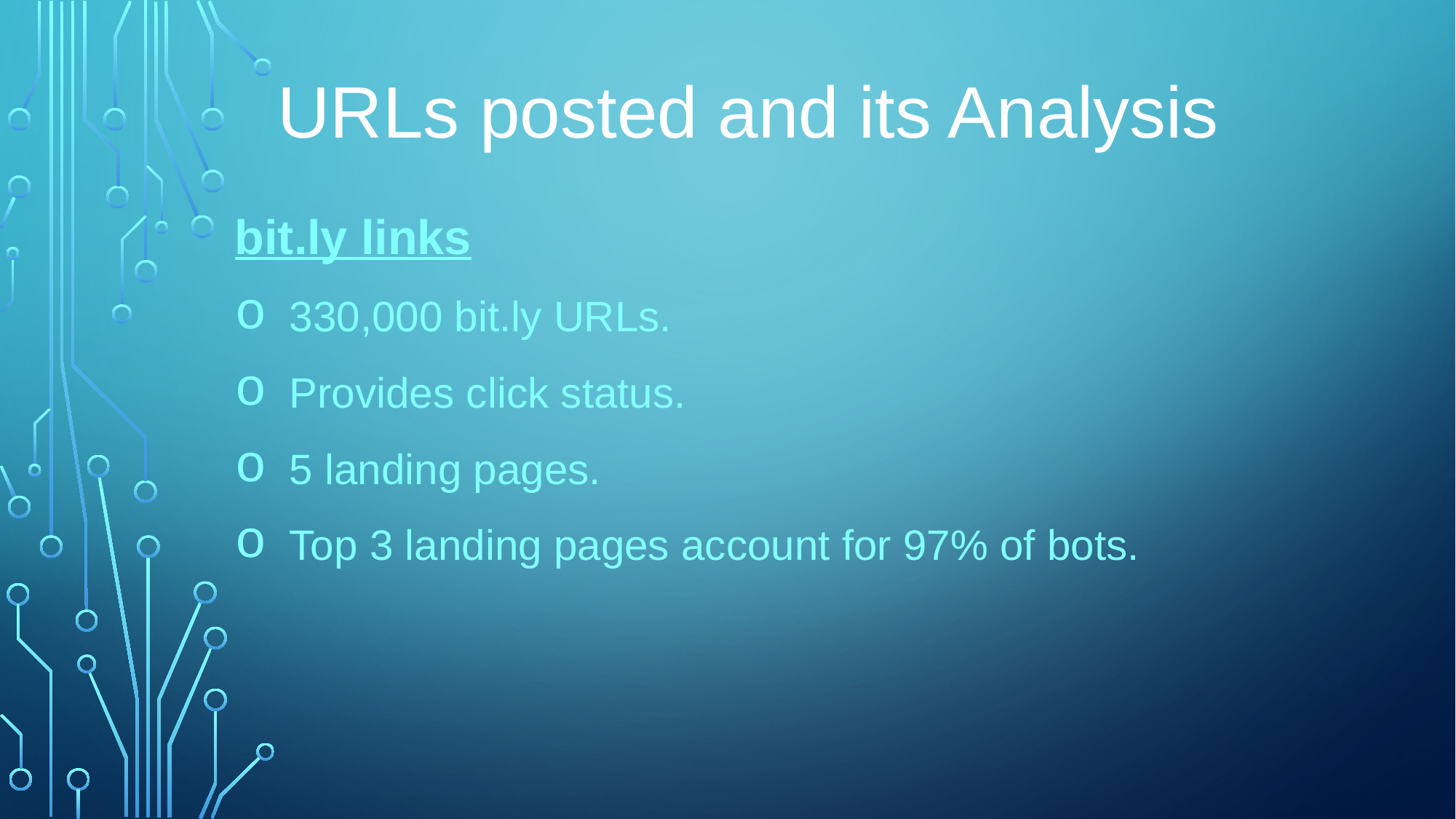

# URLs posted and its Analysis
bit.ly links
330,000 bit.ly URLs.
Provides click status.
5 landing pages.
Top 3 landing pages account for 97% of bots.